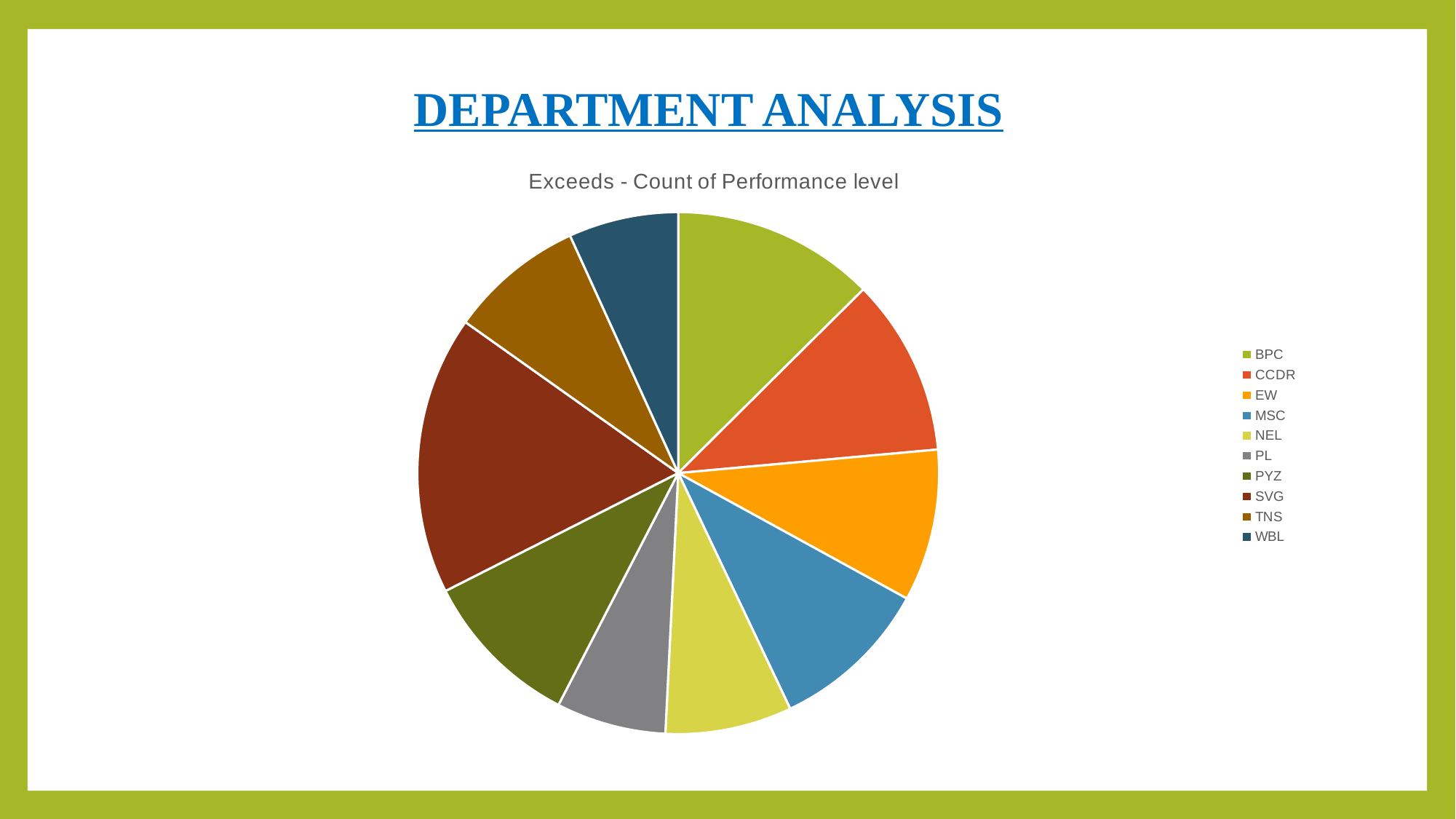

DEPARTMENT ANALYSIS

### Chart:

| Category | Exceeds - Count of Performance level | Exceeds - Count of Performance Score | Fully Meets - Count of Performance level | Fully Meets - Count of Performance Score | Needs Improvement - Count of Performance level | Needs Improvement - Count of Performance Score | PIP - Count of Performance level | PIP - Count of Performance Score |
|---|---|---|---|---|---|---|---|---|
| BPC | 24.0 | 24.0 | 109.0 | 109.0 | 12.0 | 12.0 | 5.0 | 5.0 |
| CCDR | 21.0 | 21.0 | 113.0 | 113.0 | 9.0 | 9.0 | 2.0 | 2.0 |
| EW | 18.0 | 18.0 | 124.0 | 124.0 | 8.0 | 8.0 | 4.0 | 4.0 |
| MSC | 19.0 | 19.0 | 117.0 | 117.0 | 14.0 | 14.0 | 7.0 | 7.0 |
| NEL | 15.0 | 15.0 | 129.0 | 129.0 | 4.0 | 4.0 | 6.0 | 6.0 |
| PL | 13.0 | 13.0 | 115.0 | 115.0 | 8.0 | 8.0 | 7.0 | 7.0 |
| PYZ | 19.0 | 19.0 | 123.0 | 123.0 | 8.0 | 8.0 | 7.0 | 7.0 |
| SVG | 33.0 | 33.0 | 116.0 | 116.0 | 14.0 | 14.0 | 4.0 | 4.0 |
| TNS | 16.0 | 16.0 | 122.0 | 122.0 | 9.0 | 9.0 | 3.0 | 3.0 |
| WBL | 13.0 | 13.0 | 134.0 | 134.0 | 5.0 | 5.0 | 4.0 | 4.0 |